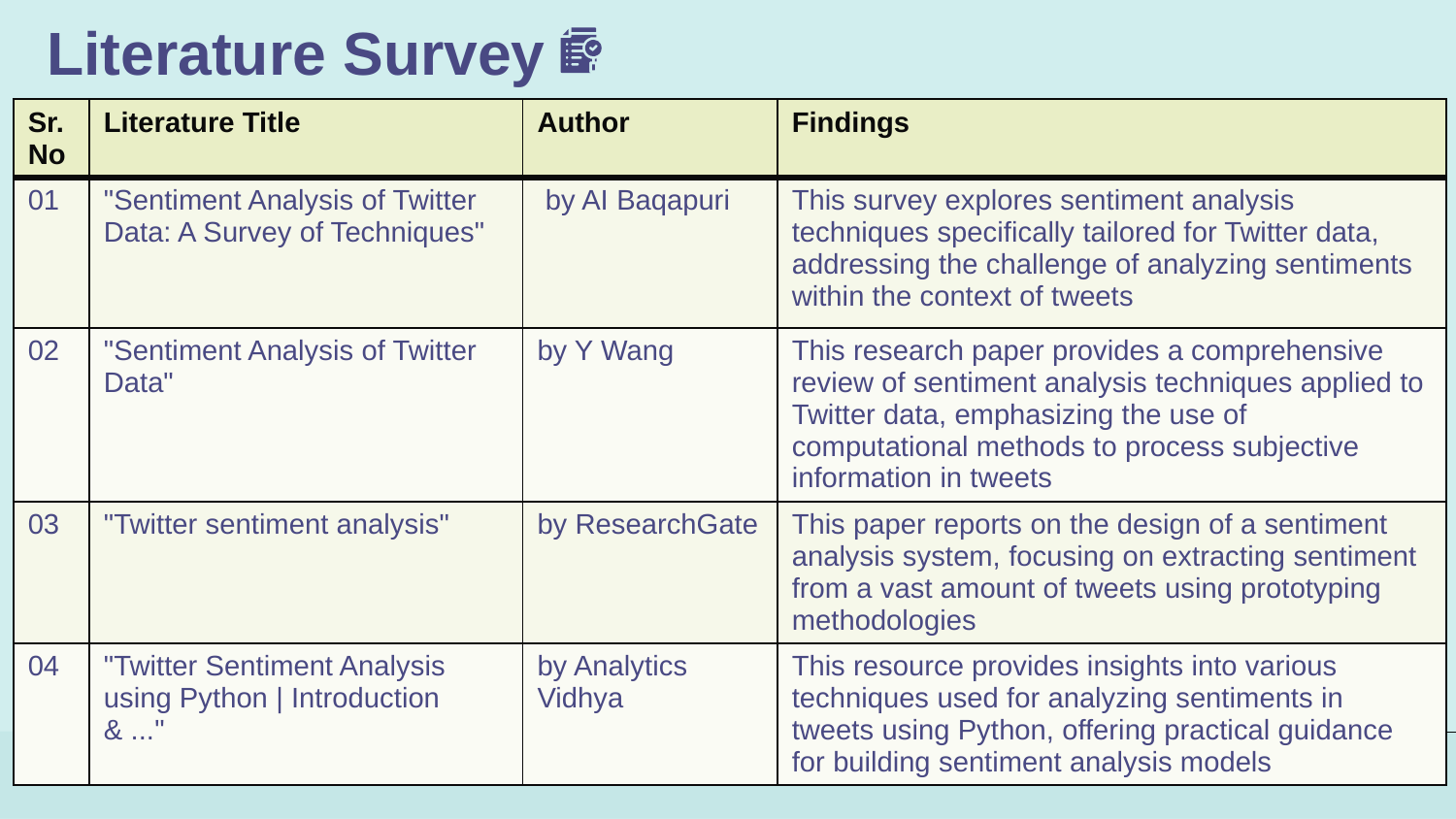

# Literature Survey

| Sr.No | Literature Title | Author | Findings |
| --- | --- | --- | --- |
| 01 | "Sentiment Analysis of Twitter Data: A Survey of Techniques" | by AI Baqapuri | This survey explores sentiment analysis techniques specifically tailored for Twitter data, addressing the challenge of analyzing sentiments within the context of tweets |
| 02 | "Sentiment Analysis of Twitter Data" | by Y Wang | This research paper provides a comprehensive review of sentiment analysis techniques applied to Twitter data, emphasizing the use of computational methods to process subjective information in tweets |
| 03 | "Twitter sentiment analysis" | by ResearchGate | This paper reports on the design of a sentiment analysis system, focusing on extracting sentiment from a vast amount of tweets using prototyping methodologies |
| 04 | "Twitter Sentiment Analysis using Python | Introduction & ..." | by Analytics Vidhya | This resource provides insights into various techniques used for analyzing sentiments in tweets using Python, offering practical guidance for building sentiment analysis models |